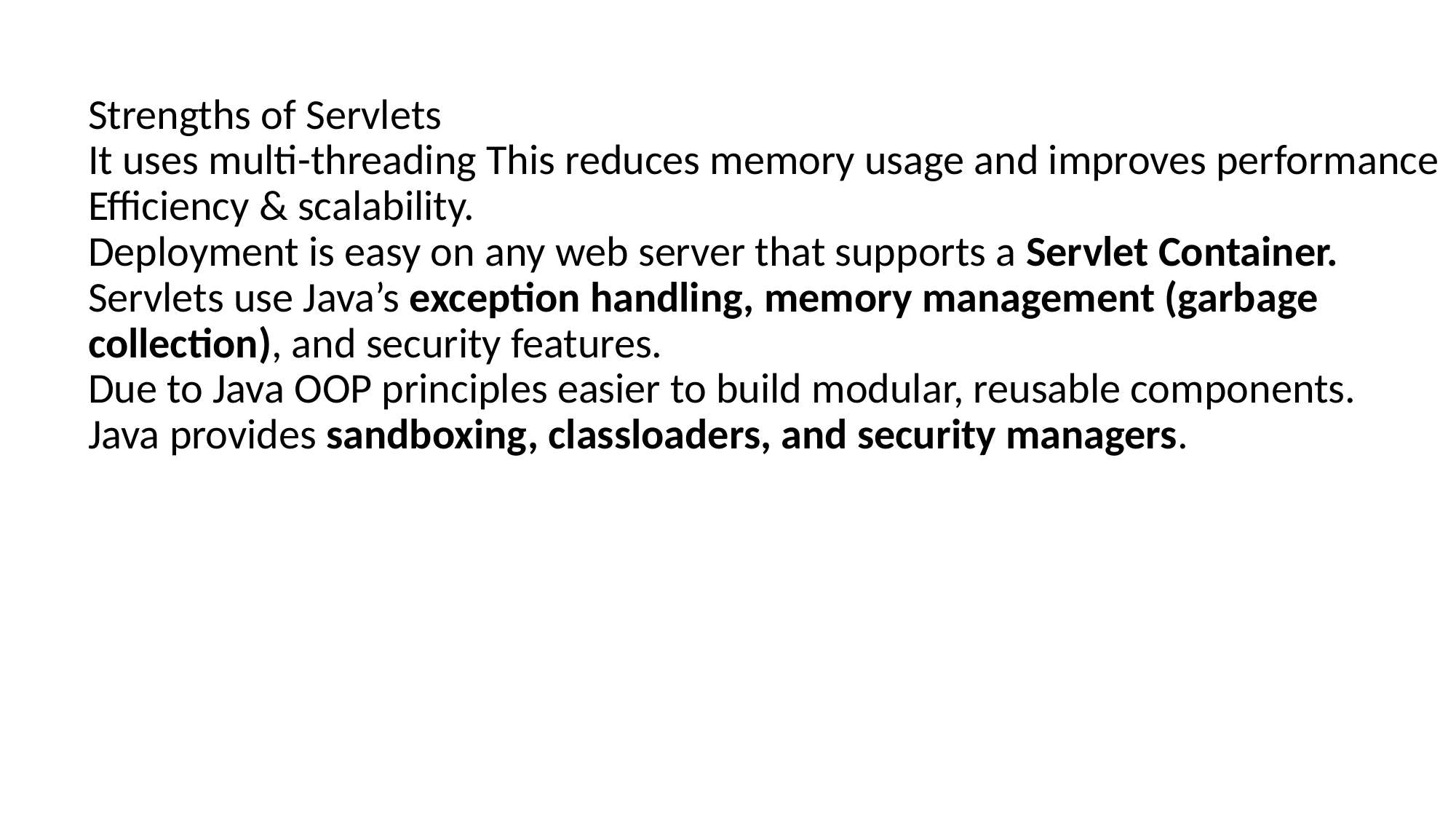

# Strengths of Servlets It uses multi-threading This reduces memory usage and improves performance Efficiency & scalability. Deployment is easy on any web server that supports a Servlet Container. Servlets use Java’s exception handling, memory management (garbage collection), and security features. Due to Java OOP principles easier to build modular, reusable components. Java provides sandboxing, classloaders, and security managers.